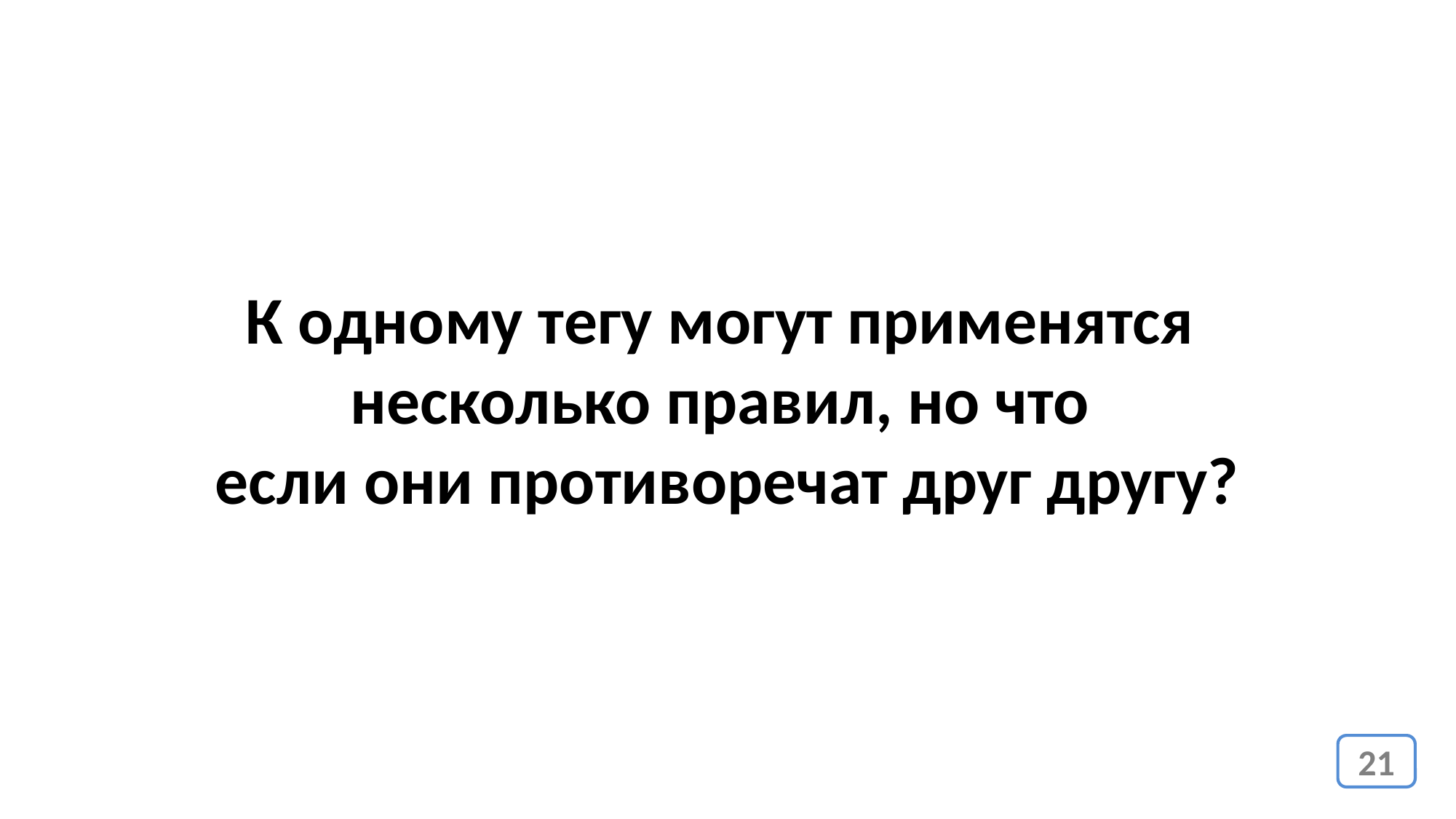

К одному тегу могут применятся
несколько правил, но что
если они противоречат друг другу?
21